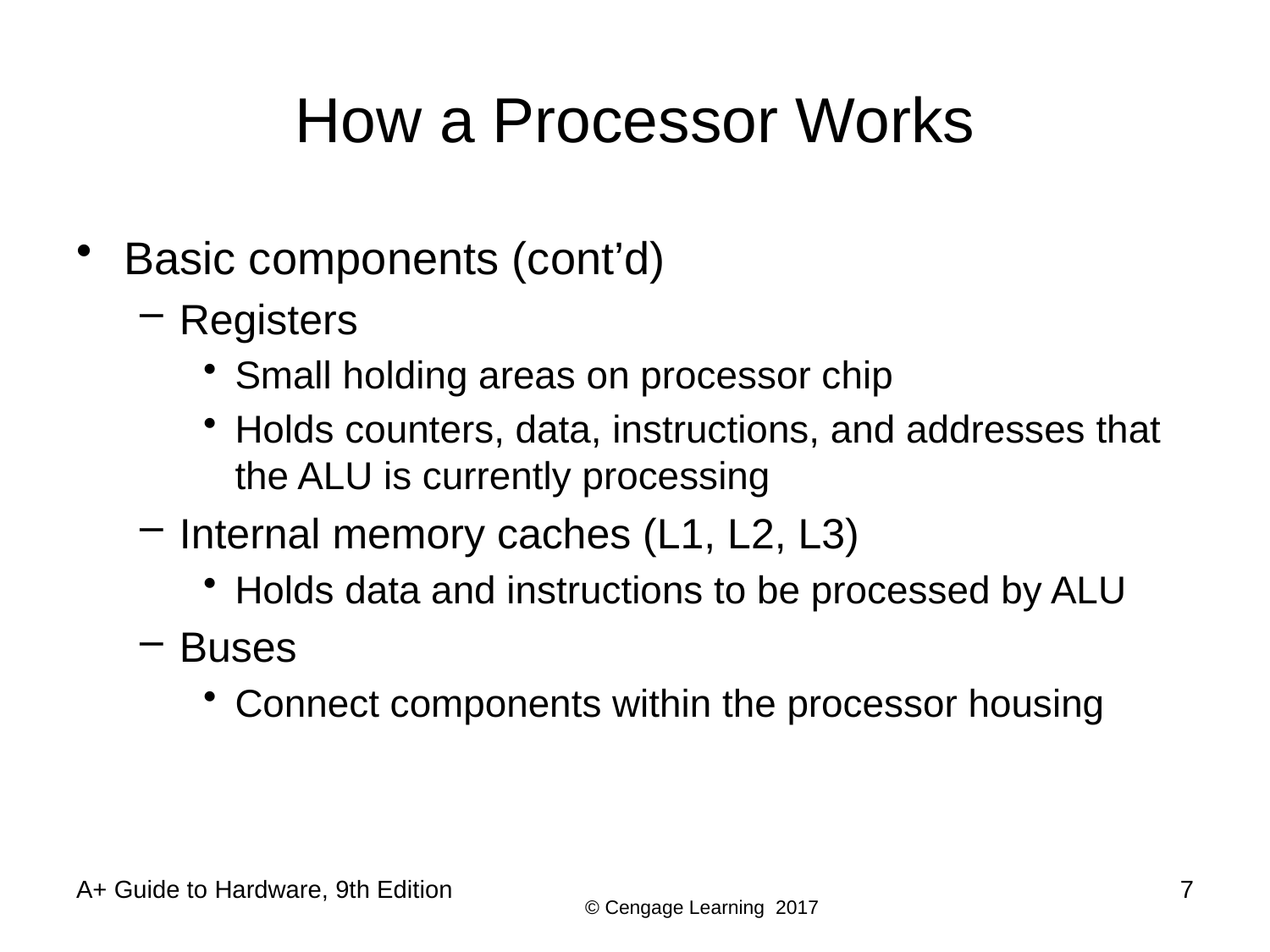

# How a Processor Works
Basic components (cont’d)
Registers
Small holding areas on processor chip
Holds counters, data, instructions, and addresses that the ALU is currently processing
Internal memory caches (L1, L2, L3)
Holds data and instructions to be processed by ALU
Buses
Connect components within the processor housing
A+ Guide to Hardware, 9th Edition
7